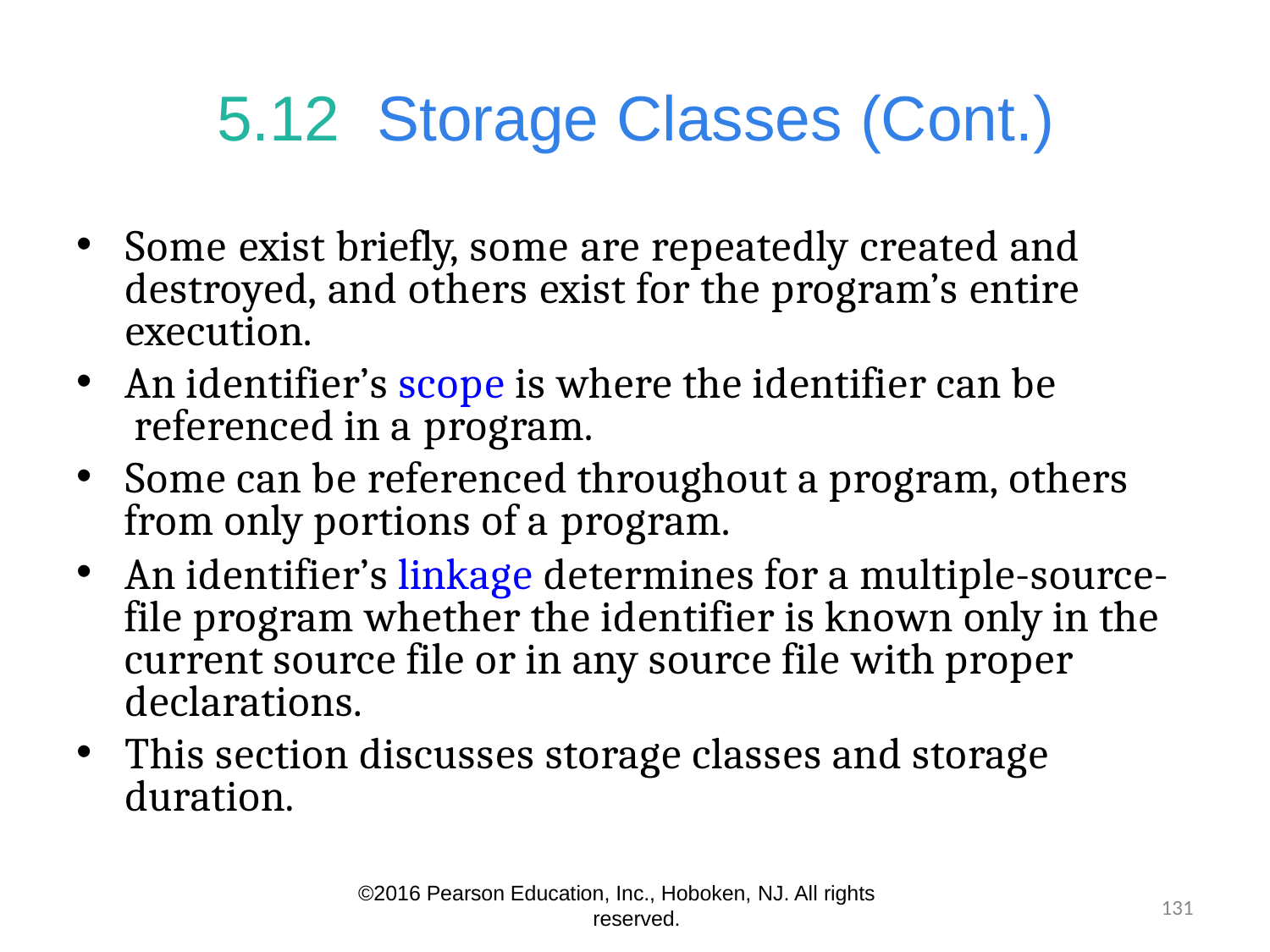

# 5.12	Storage Classes (Cont.)
Some exist briefly, some are repeatedly created and  destroyed, and others exist for the program’s entire  execution.
An identifier’s scope is where the identifier can be  referenced in a program.
Some can be referenced throughout a program, others  from only portions of a program.
An identifier’s linkage determines for a multiple-source-  file program whether the identifier is known only in the  current source file or in any source file with proper  declarations.
This section discusses storage classes and storage  duration.
©2016 Pearson Education, Inc., Hoboken, NJ. All rights  reserved.
131